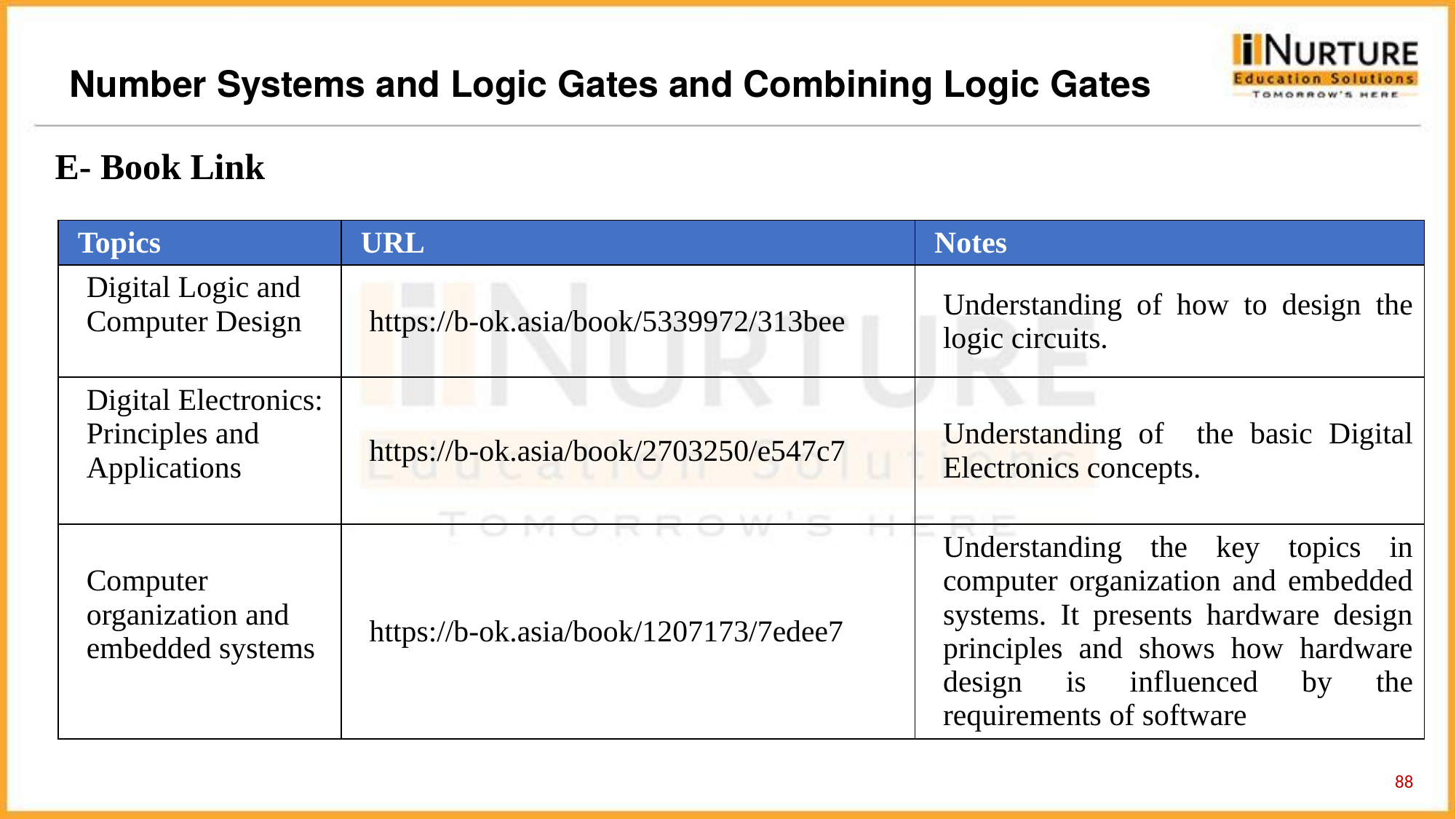

Number Systems and Logic Gates and Combining Logic Gates
E- Book Link
| Topics | URL | Notes |
| --- | --- | --- |
| Digital Logic and Computer Design | https://b-ok.asia/book/5339972/313bee | Understanding of how to design the logic circuits. |
| Digital Electronics: Principles and Applications | https://b-ok.asia/book/2703250/e547c7 | Understanding of the basic Digital Electronics concepts. |
| Computer organization and embedded systems | https://b-ok.asia/book/1207173/7edee7 | Understanding the key topics in computer organization and embedded systems. It presents hardware design principles and shows how hardware design is influenced by the requirements of software |
88